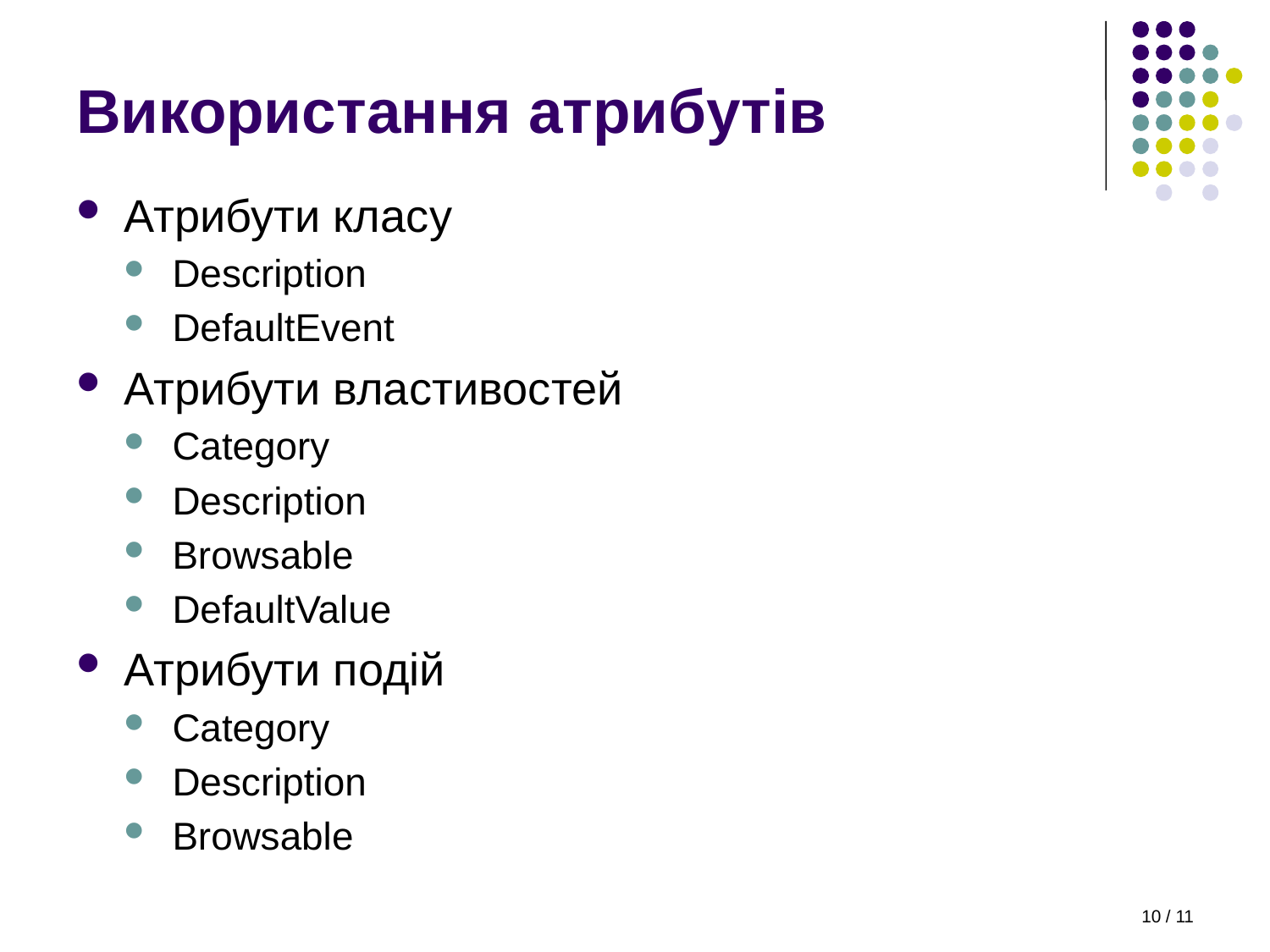

# Використання атрибутів
Атрибути класу
Description
DefaultEvent
Атрибути властивостей
Category
Description
Browsable
DefaultValue
Атрибути подій
Category
Description
Browsable
10 / 11